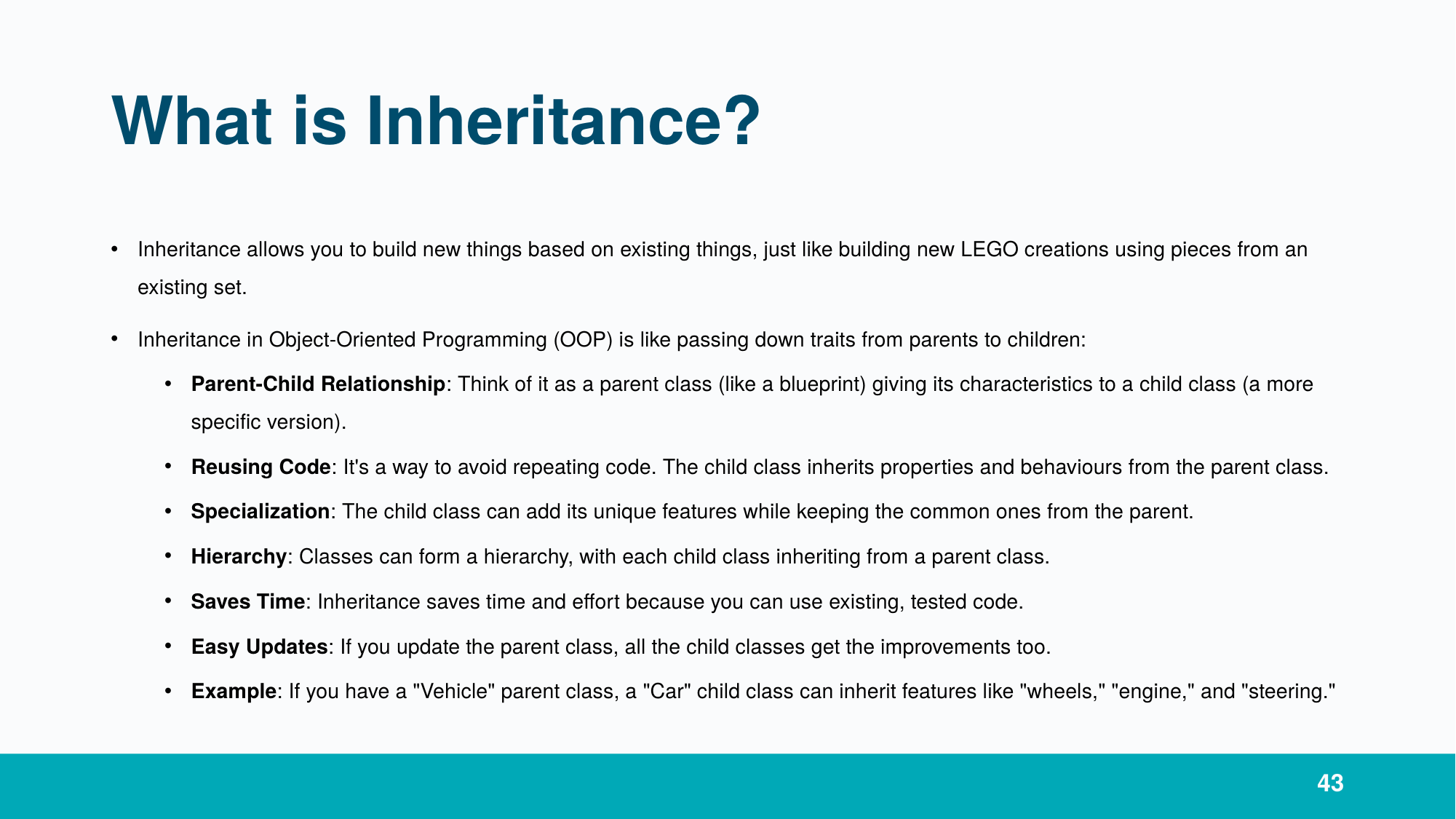

# What is Inheritance?
Inheritance allows you to build new things based on existing things, just like building new LEGO creations using pieces from an existing set.
Inheritance in Object-Oriented Programming (OOP) is like passing down traits from parents to children:
Parent-Child Relationship: Think of it as a parent class (like a blueprint) giving its characteristics to a child class (a more specific version).
Reusing Code: It's a way to avoid repeating code. The child class inherits properties and behaviours from the parent class.
Specialization: The child class can add its unique features while keeping the common ones from the parent.
Hierarchy: Classes can form a hierarchy, with each child class inheriting from a parent class.
Saves Time: Inheritance saves time and effort because you can use existing, tested code.
Easy Updates: If you update the parent class, all the child classes get the improvements too.
Example: If you have a "Vehicle" parent class, a "Car" child class can inherit features like "wheels," "engine," and "steering."
43